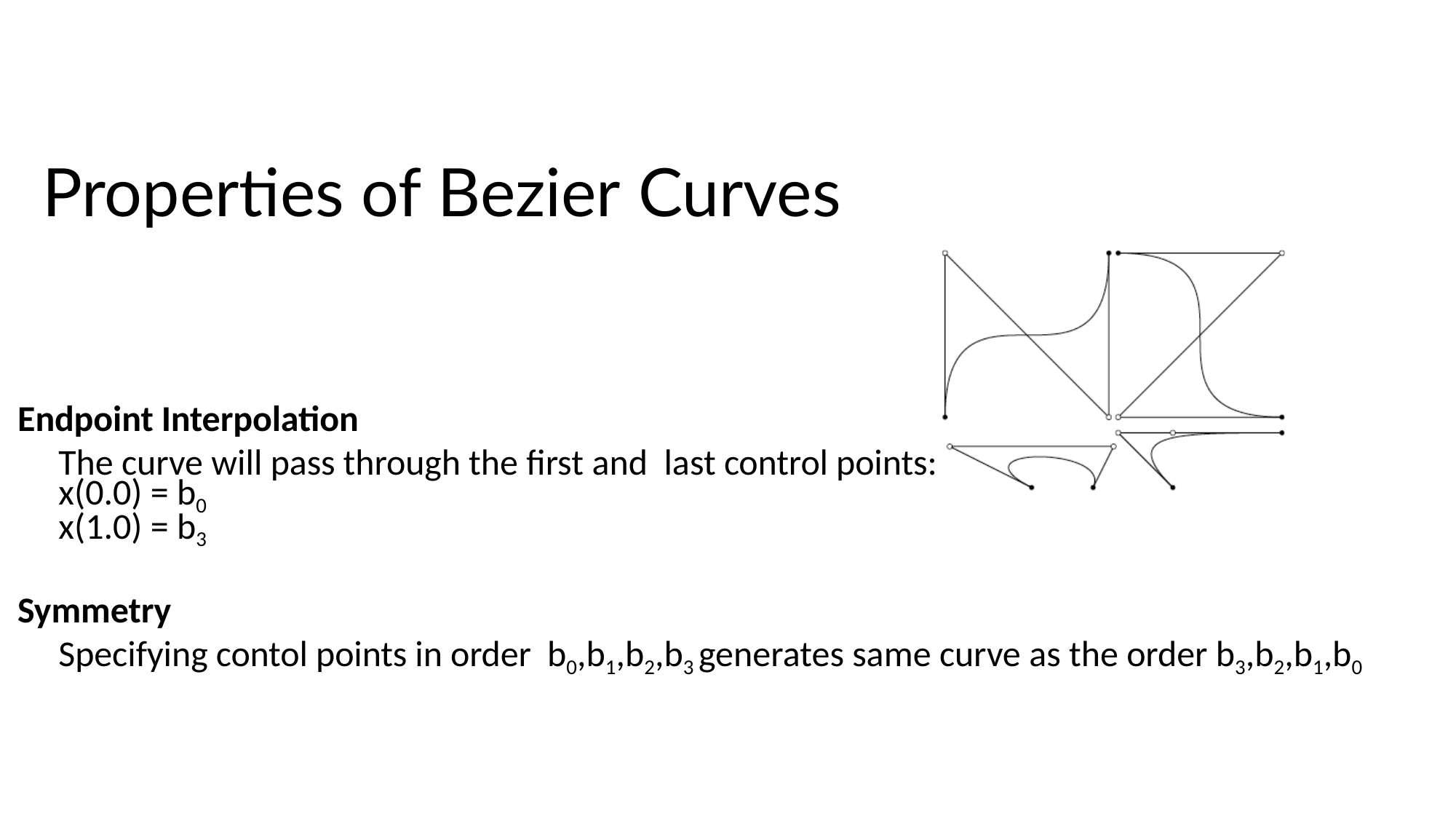

# Properties of Bezier Curves

Endpoint Interpolation
The curve will pass through the first and  last control points:
x(0.0) = b0
x(1.0) = b3
Symmetry
Specifying contol points in order  b0,b1,b2,b3 generates same curve as the order b3,b2,b1,b0